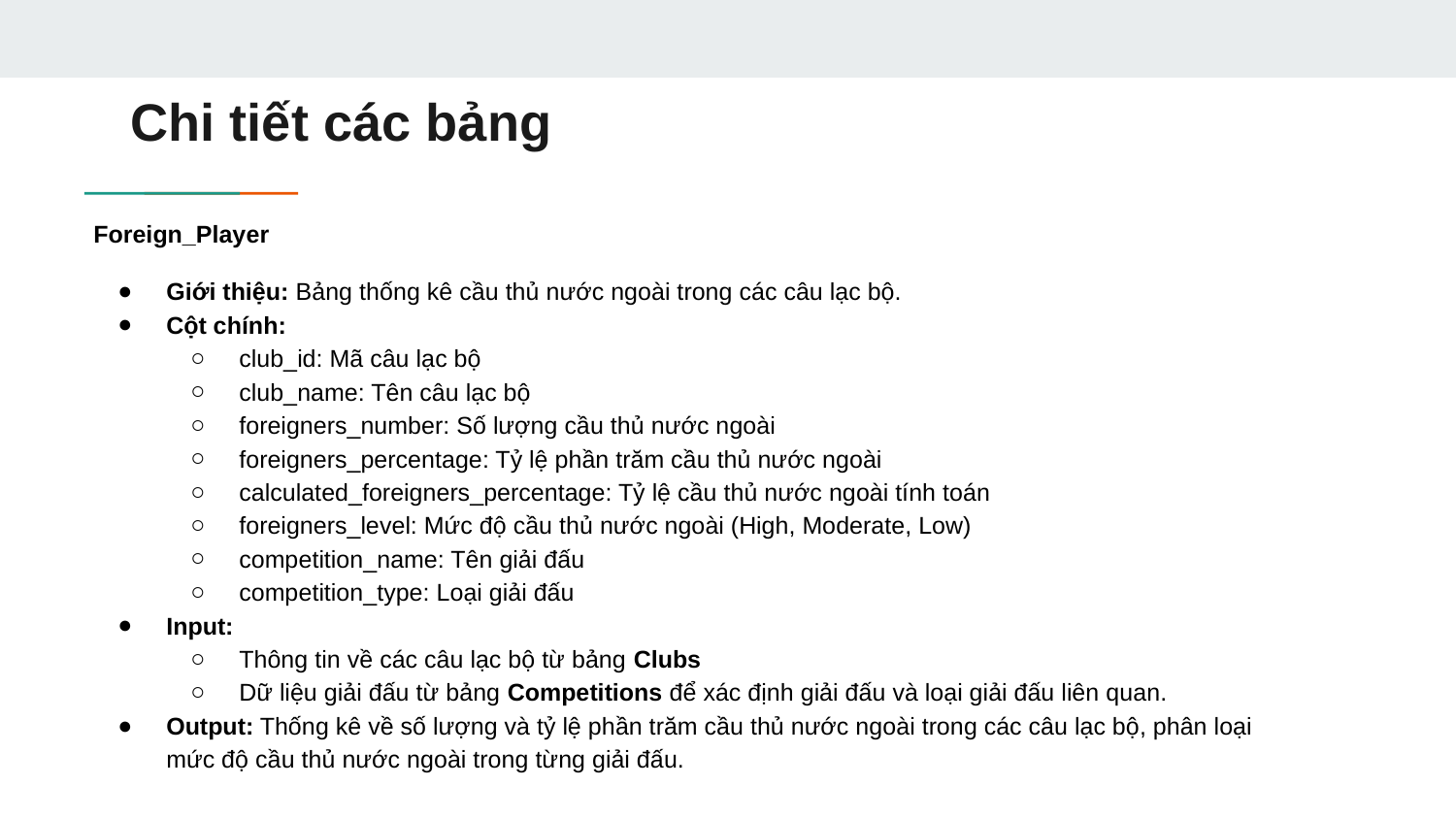

# Chi tiết các bảng
Foreign_Player
Giới thiệu: Bảng thống kê cầu thủ nước ngoài trong các câu lạc bộ.
Cột chính:
club_id: Mã câu lạc bộ
club_name: Tên câu lạc bộ
foreigners_number: Số lượng cầu thủ nước ngoài
foreigners_percentage: Tỷ lệ phần trăm cầu thủ nước ngoài
calculated_foreigners_percentage: Tỷ lệ cầu thủ nước ngoài tính toán
foreigners_level: Mức độ cầu thủ nước ngoài (High, Moderate, Low)
competition_name: Tên giải đấu
competition_type: Loại giải đấu
Input:
Thông tin về các câu lạc bộ từ bảng Clubs
Dữ liệu giải đấu từ bảng Competitions để xác định giải đấu và loại giải đấu liên quan.
Output: Thống kê về số lượng và tỷ lệ phần trăm cầu thủ nước ngoài trong các câu lạc bộ, phân loại mức độ cầu thủ nước ngoài trong từng giải đấu.